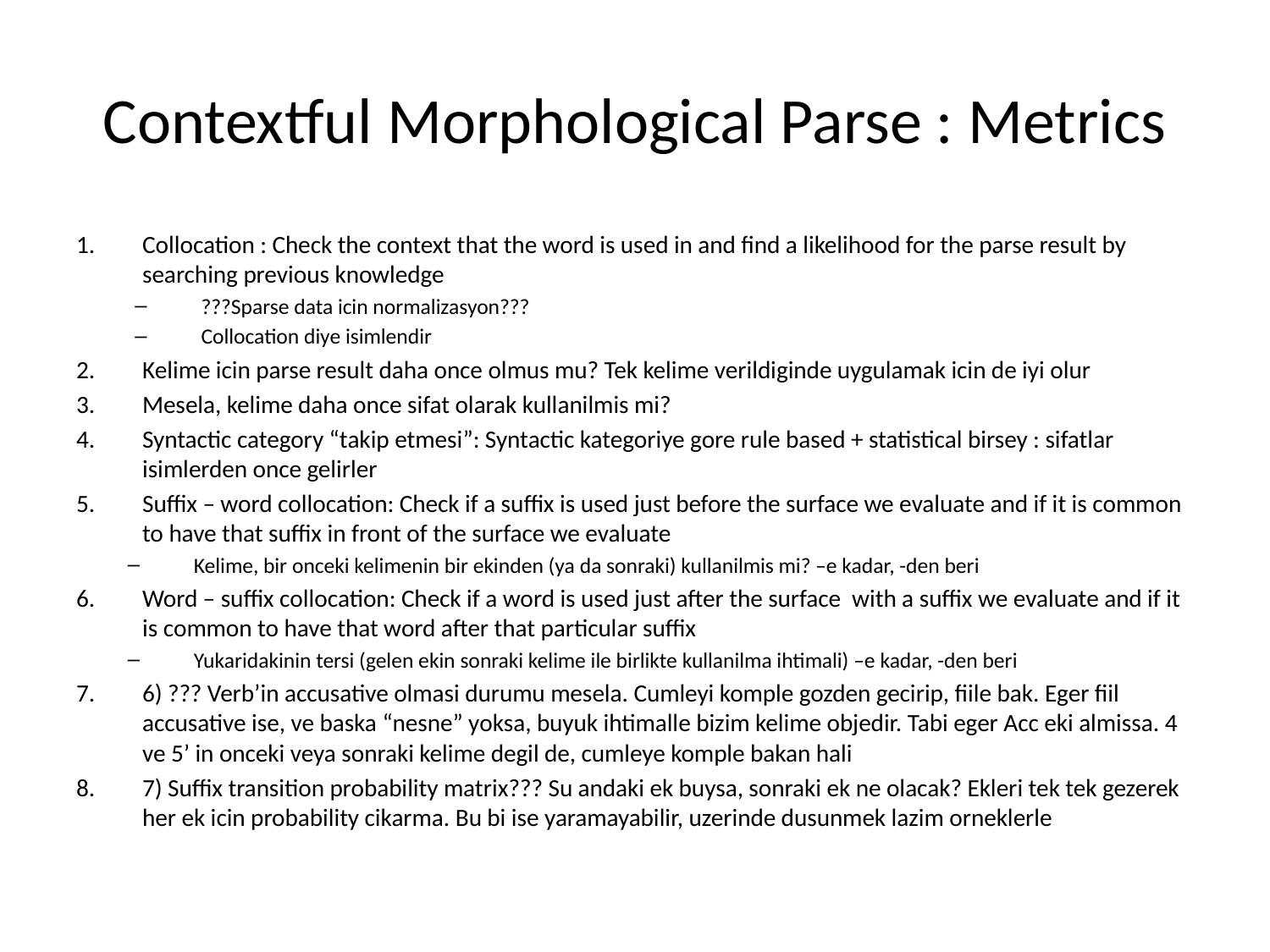

# Contextful Morphological Parse : Metrics
Collocation : Check the context that the word is used in and find a likelihood for the parse result by searching previous knowledge
???Sparse data icin normalizasyon???
Collocation diye isimlendir
Kelime icin parse result daha once olmus mu? Tek kelime verildiginde uygulamak icin de iyi olur
Mesela, kelime daha once sifat olarak kullanilmis mi?
Syntactic category “takip etmesi”: Syntactic kategoriye gore rule based + statistical birsey : sifatlar isimlerden once gelirler
Suffix – word collocation: Check if a suffix is used just before the surface we evaluate and if it is common to have that suffix in front of the surface we evaluate
Kelime, bir onceki kelimenin bir ekinden (ya da sonraki) kullanilmis mi? –e kadar, -den beri
Word – suffix collocation: Check if a word is used just after the surface  with a suffix we evaluate and if it is common to have that word after that particular suffix
Yukaridakinin tersi (gelen ekin sonraki kelime ile birlikte kullanilma ihtimali) –e kadar, -den beri
6) ??? Verb’in accusative olmasi durumu mesela. Cumleyi komple gozden gecirip, fiile bak. Eger fiil accusative ise, ve baska “nesne” yoksa, buyuk ihtimalle bizim kelime objedir. Tabi eger Acc eki almissa. 4 ve 5’ in onceki veya sonraki kelime degil de, cumleye komple bakan hali
7) Suffix transition probability matrix??? Su andaki ek buysa, sonraki ek ne olacak? Ekleri tek tek gezerek her ek icin probability cikarma. Bu bi ise yaramayabilir, uzerinde dusunmek lazim orneklerle